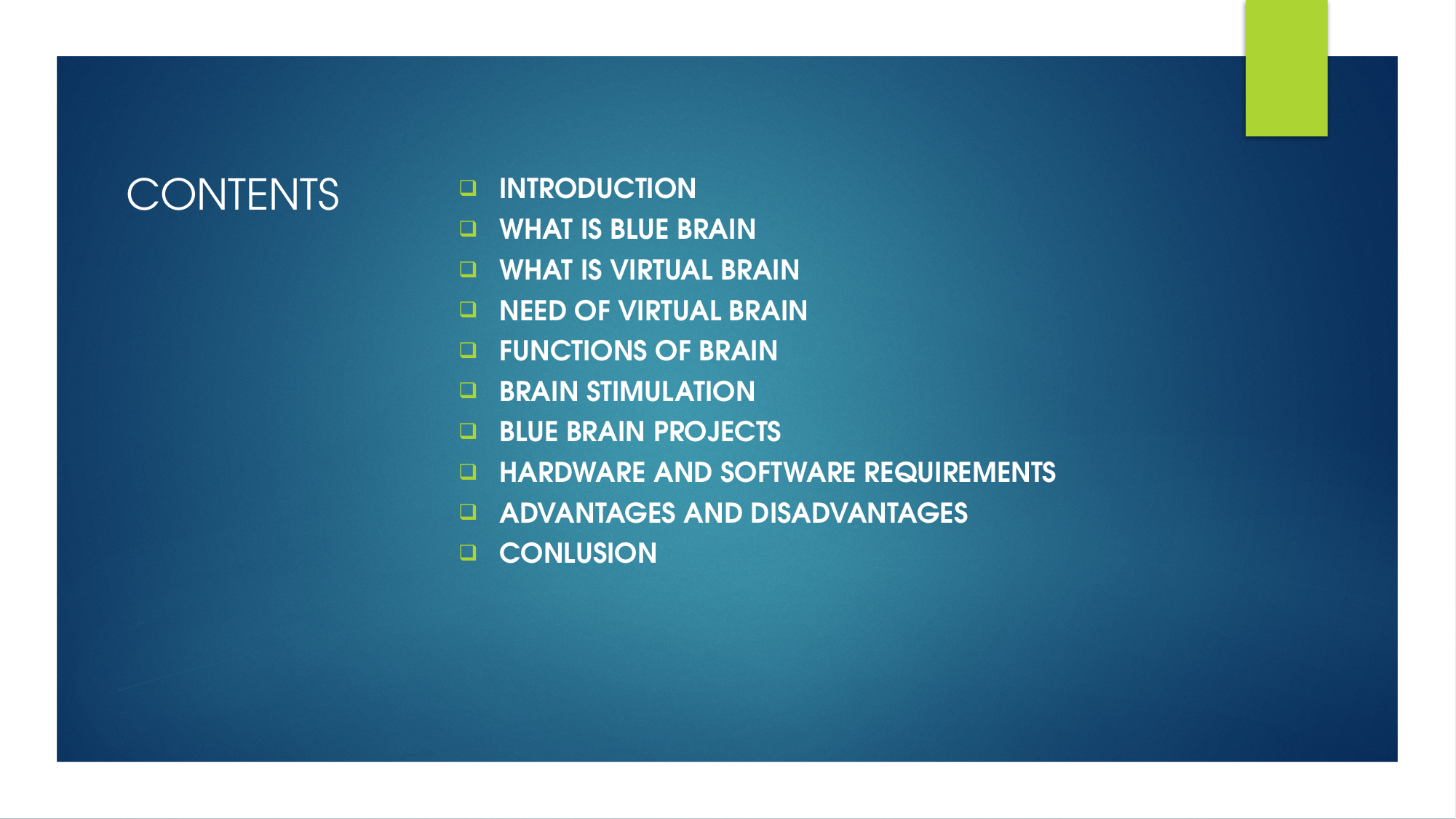

# CONTENTS
INTRODUCTION
WHAT IS BLUE BRAIN
WHAT IS VIRTUAL BRAIN
NEED OF VIRTUAL BRAIN
FUNCTIONS OF BRAIN
BRAIN STIMULATION
BLUE BRAIN PROJECTS
HARDWARE AND SOFTWARE REQUIREMENTS
ADVANTAGES AND DISADVANTAGES
CONLUSION